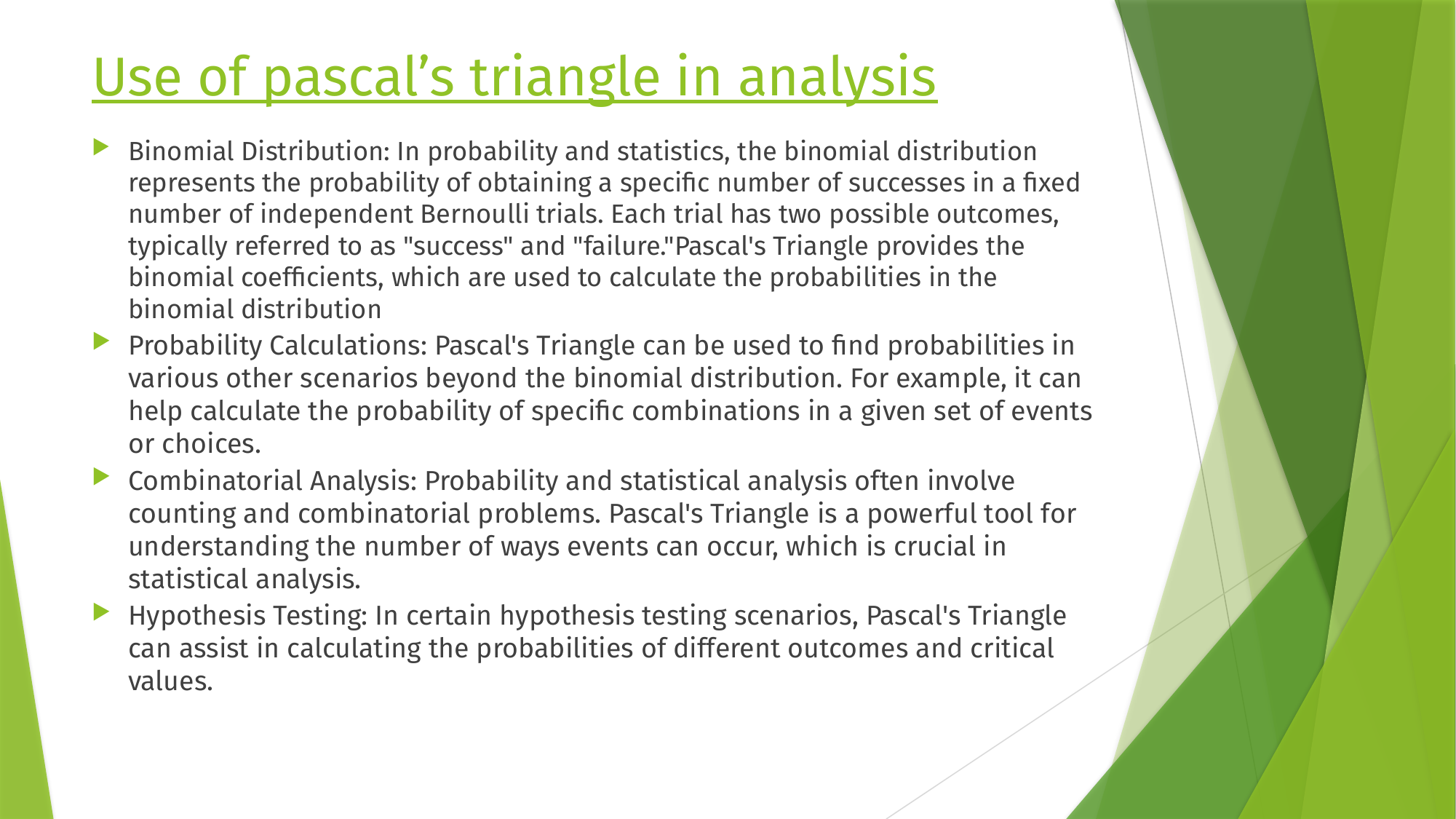

# Use of pascal’s triangle in analysis
Binomial Distribution: In probability and statistics, the binomial distribution represents the probability of obtaining a specific number of successes in a fixed number of independent Bernoulli trials. Each trial has two possible outcomes, typically referred to as "success" and "failure."Pascal's Triangle provides the binomial coefficients, which are used to calculate the probabilities in the binomial distribution
Probability Calculations: Pascal's Triangle can be used to find probabilities in various other scenarios beyond the binomial distribution. For example, it can help calculate the probability of specific combinations in a given set of events or choices.
Combinatorial Analysis: Probability and statistical analysis often involve counting and combinatorial problems. Pascal's Triangle is a powerful tool for understanding the number of ways events can occur, which is crucial in statistical analysis.
Hypothesis Testing: In certain hypothesis testing scenarios, Pascal's Triangle can assist in calculating the probabilities of different outcomes and critical values.